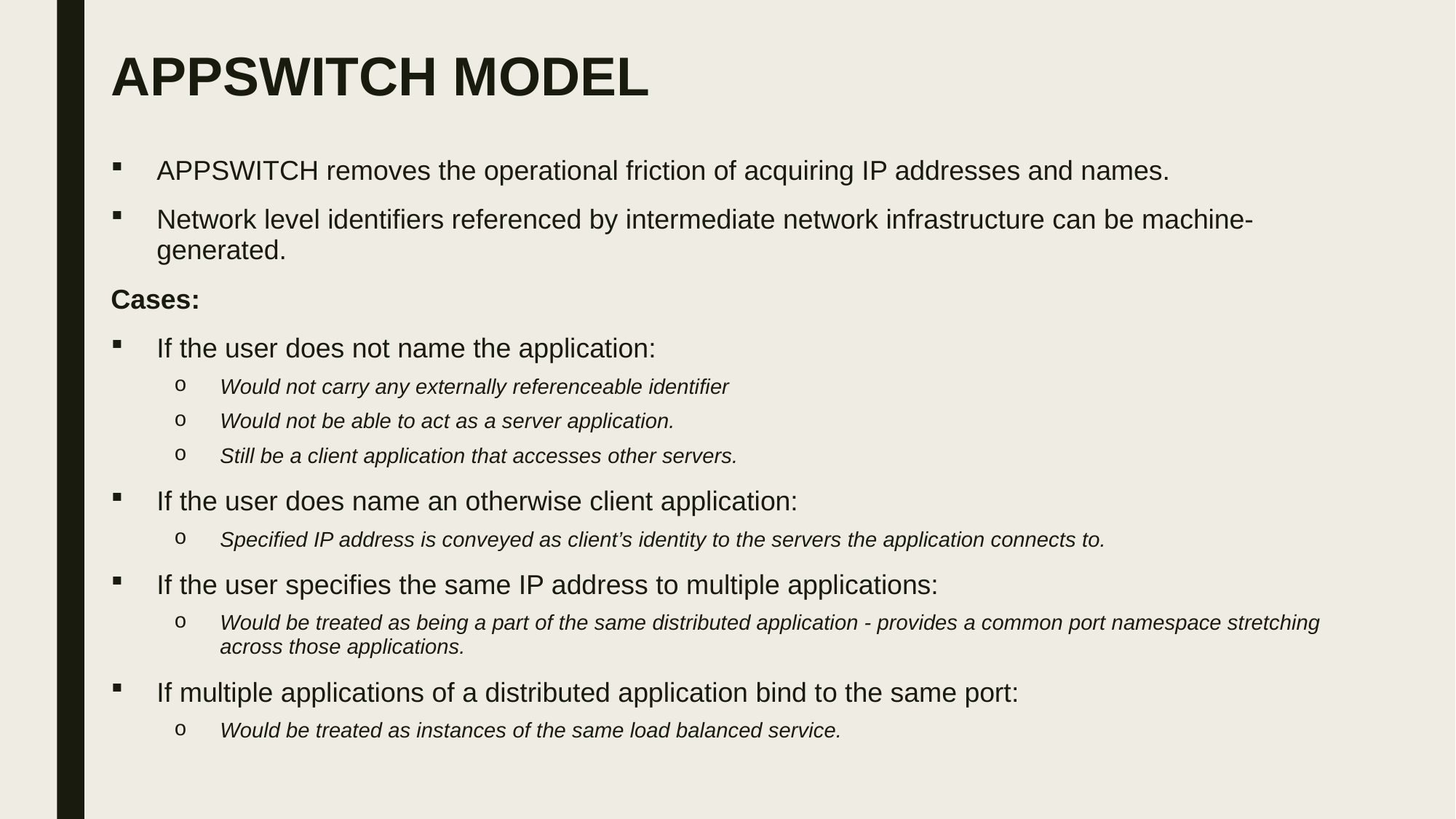

# APPSWITCH MODEL
APPSWITCH removes the operational friction of acquiring IP addresses and names.
Network level identifiers referenced by intermediate network infrastructure can be machine-generated.
Cases:
If the user does not name the application:
Would not carry any externally referenceable identifier
Would not be able to act as a server application.
Still be a client application that accesses other servers.
If the user does name an otherwise client application:
Specified IP address is conveyed as client’s identity to the servers the application connects to.
If the user specifies the same IP address to multiple applications:
Would be treated as being a part of the same distributed application - provides a common port namespace stretching across those applications.
If multiple applications of a distributed application bind to the same port:
Would be treated as instances of the same load balanced service.